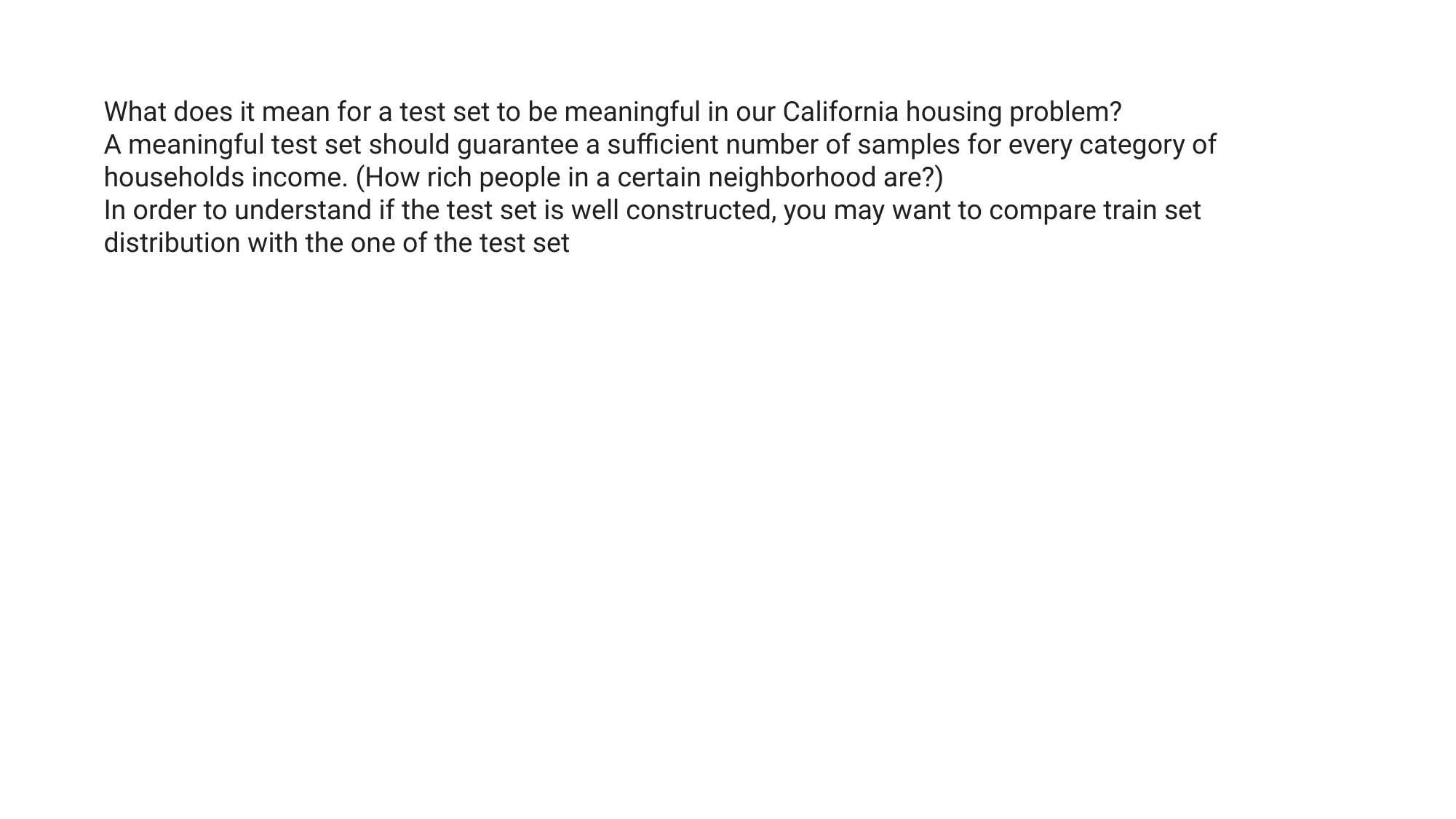

What does it mean for a test set to be meaningful in our California housing problem?
A meaningful test set should guarantee a sufficient number of samples for every category of households income. (How rich people in a certain neighborhood are?)
In order to understand if the test set is well constructed, you may want to compare train set distribution with the one of the test set